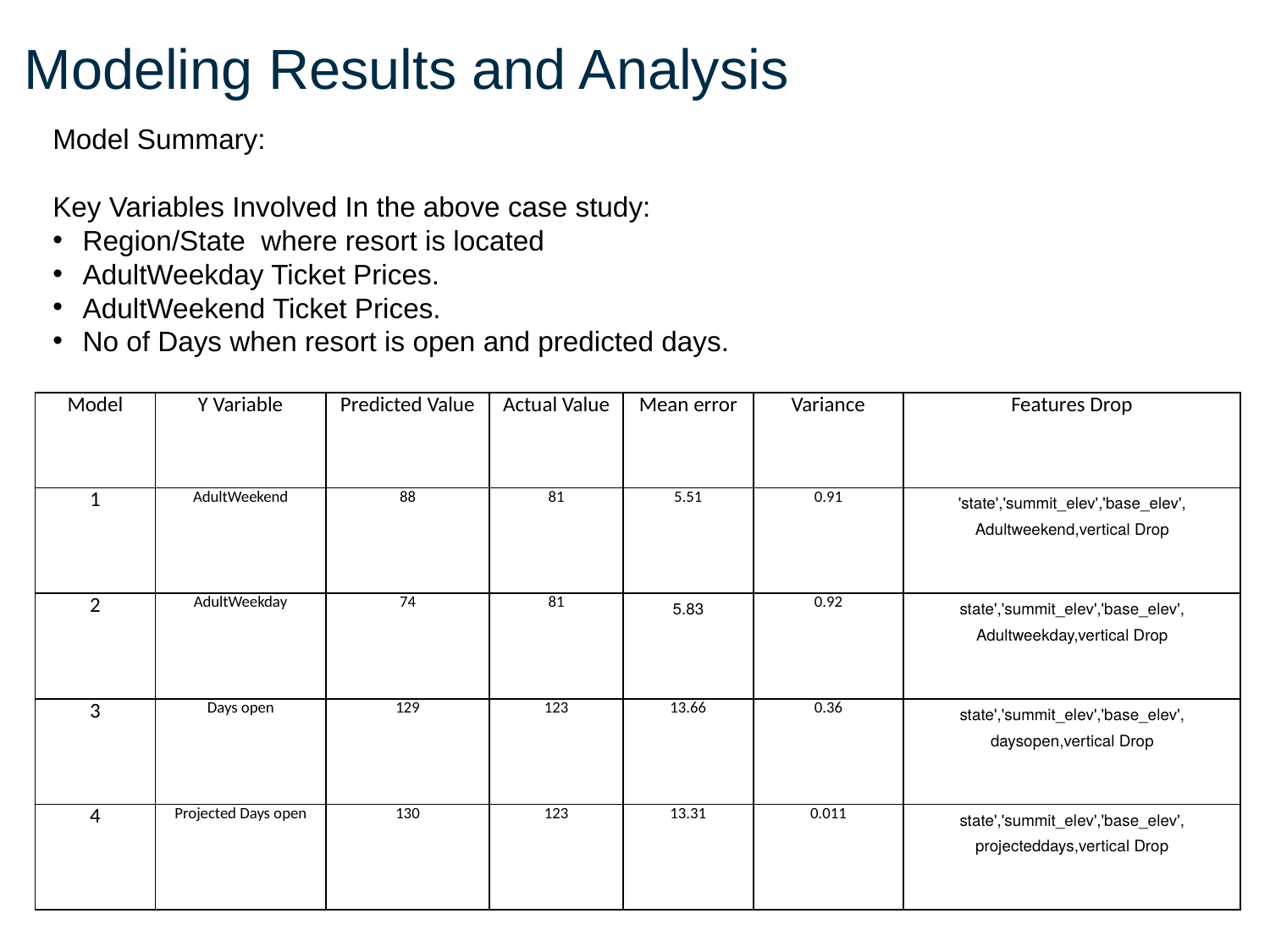

# Modeling Results and Analysis
Model Summary:

Key Variables Involved In the above case study:
Region/State  where resort is located
AdultWeekday Ticket Prices.
AdultWeekend Ticket Prices.
No of Days when resort is open and predicted days.

| Model | Y Variable | Predicted Value | Actual Value | Mean error | Variance | Features Drop |
| --- | --- | --- | --- | --- | --- | --- |
| 1 | AdultWeekend | 88 | 81 | 5.51 | 0.91 | 'state','summit\_elev','base\_elev', Adultweekend,vertical Drop |
| 2 | AdultWeekday | 74 | 81 | 5.83 | 0.92 | state','summit\_elev','base\_elev', Adultweekday,vertical Drop |
| 3 | Days open | 129 | 123 | 13.66 | 0.36 | state','summit\_elev','base\_elev', daysopen,vertical Drop |
| 4 | Projected Days open | 130 | 123 | 13.31 | 0.011 | state','summit\_elev','base\_elev', projecteddays,vertical Drop |